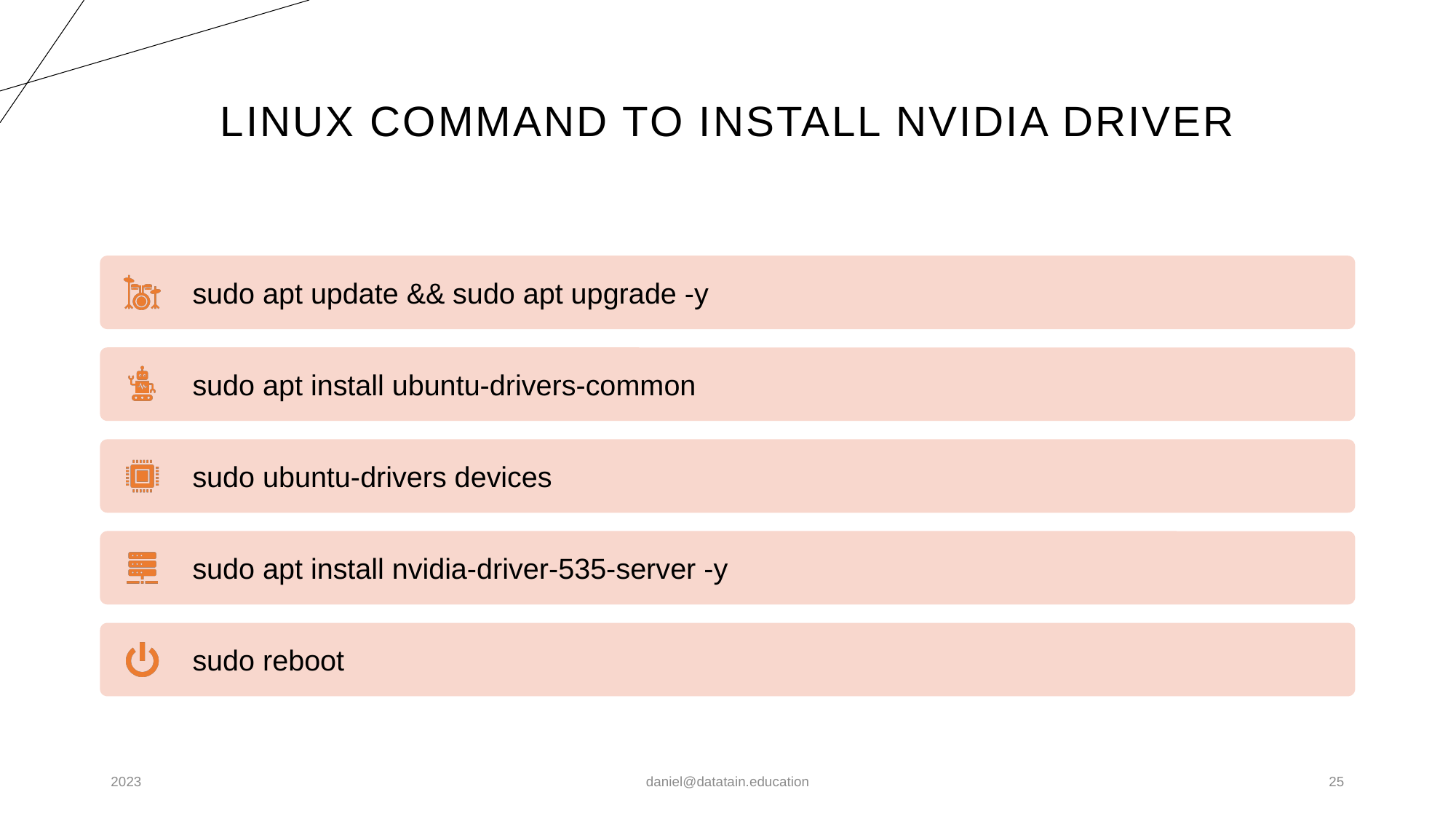

# Linux command to install NVIDIA Driver
sudo apt update && sudo apt upgrade -y
sudo apt install ubuntu-drivers-common
sudo ubuntu-drivers devices
sudo apt install nvidia-driver-535-server -y
sudo reboot
2023
daniel@datatain.education
25